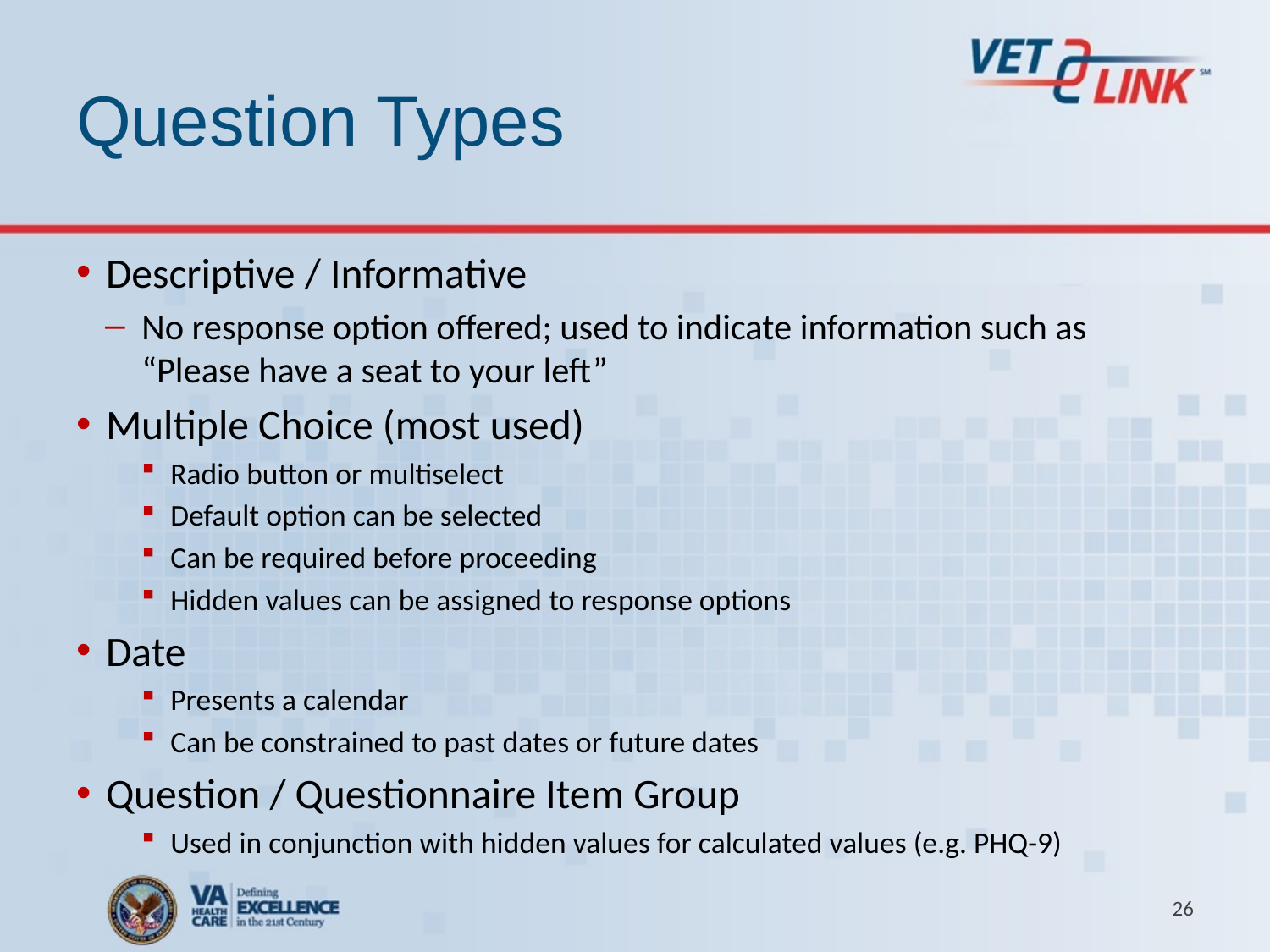

# Question Types
Descriptive / Informative
No response option offered; used to indicate information such as “Please have a seat to your left”
Multiple Choice (most used)
Radio button or multiselect
Default option can be selected
Can be required before proceeding
Hidden values can be assigned to response options
Date
Presents a calendar
Can be constrained to past dates or future dates
Question / Questionnaire Item Group
Used in conjunction with hidden values for calculated values (e.g. PHQ-9)

26